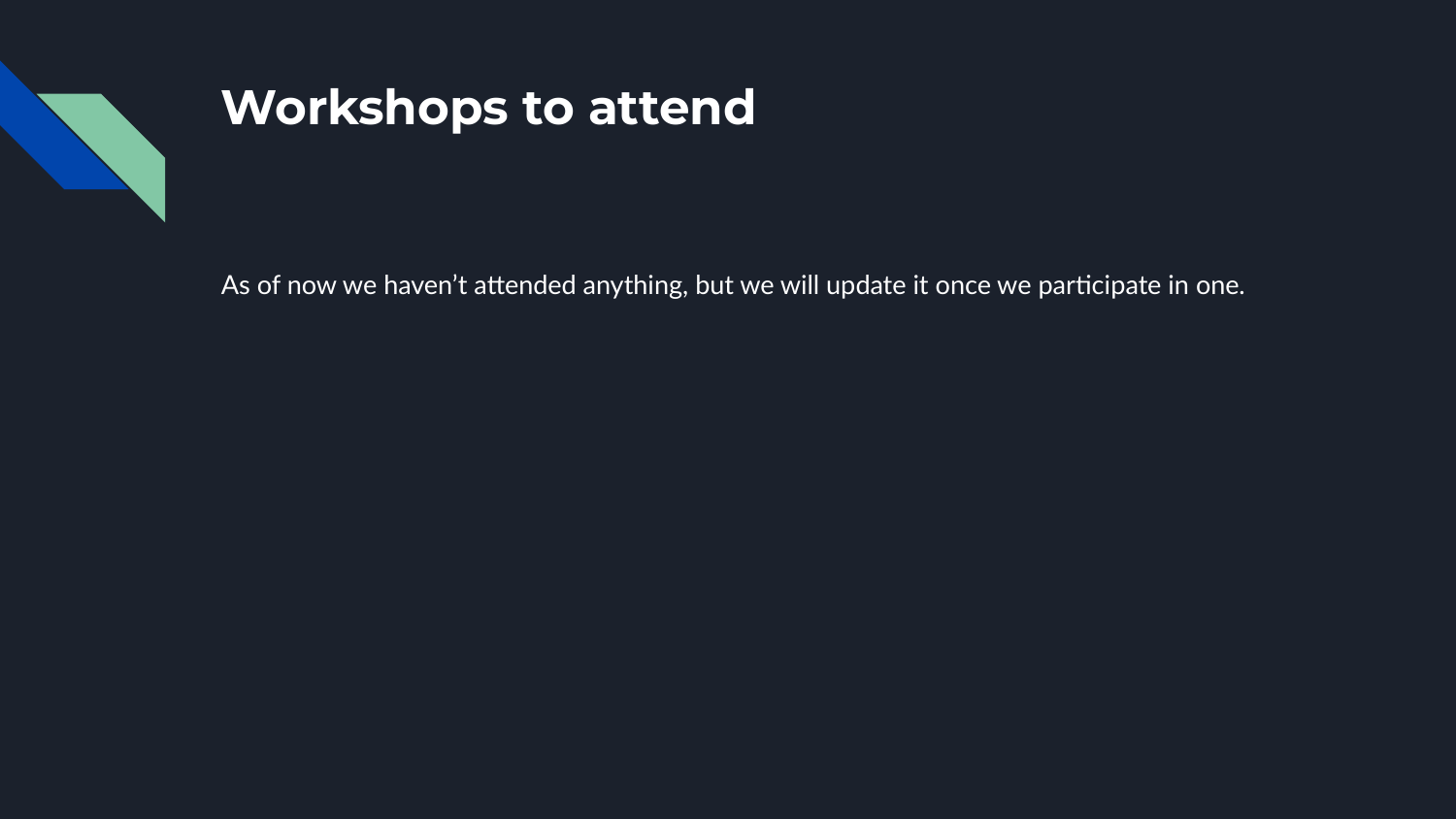

# Workshops to attend
As of now we haven’t attended anything, but we will update it once we participate in one.